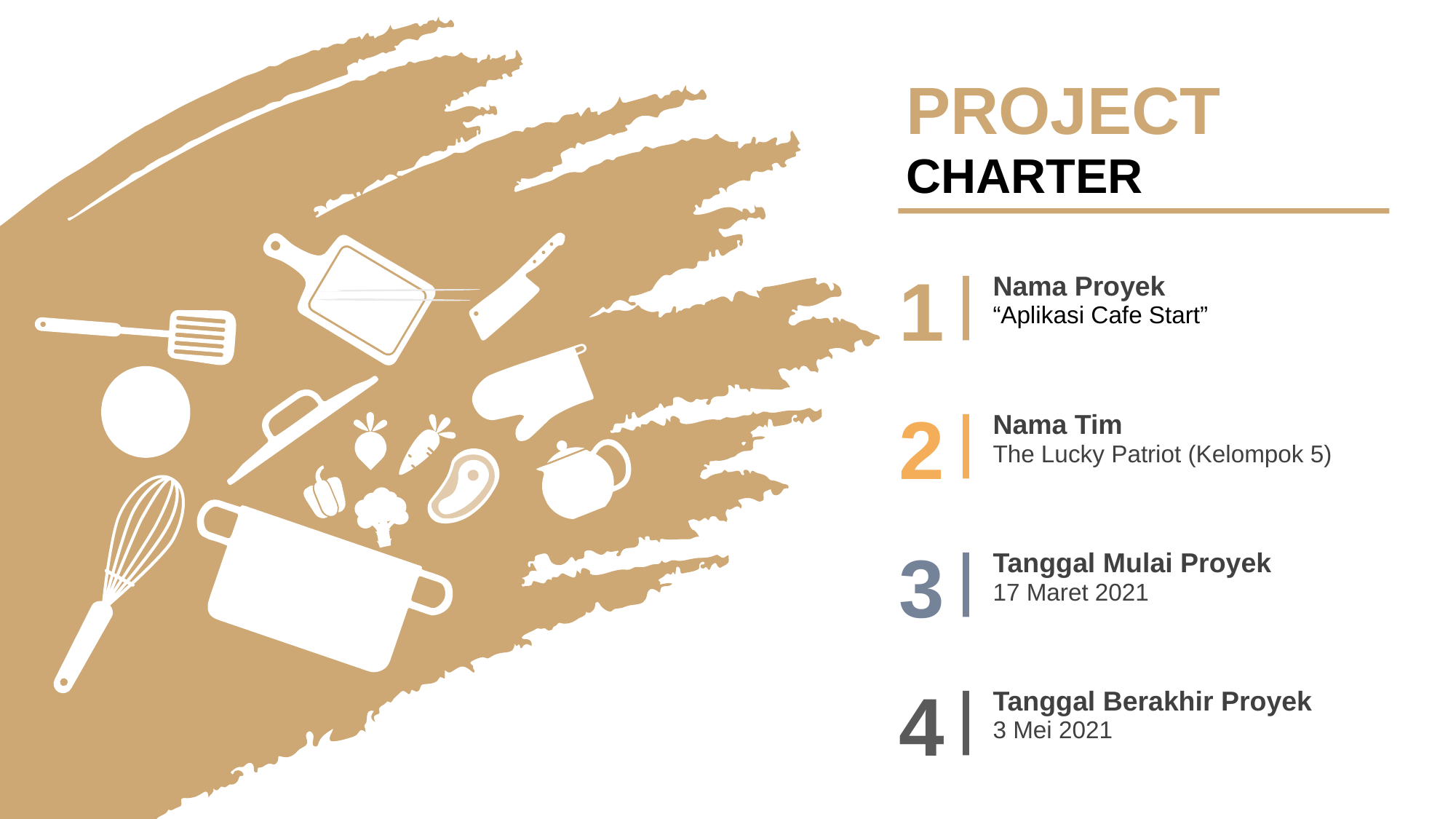

PROJECT
CHARTER

1
Nama Proyek
“Aplikasi Cafe Start”

2

Nama Tim
The Lucky Patriot (Kelompok 5)

3
Tanggal Mulai Proyek
17 Maret 2021

4
Tanggal Berakhir Proyek
3 Mei 2021